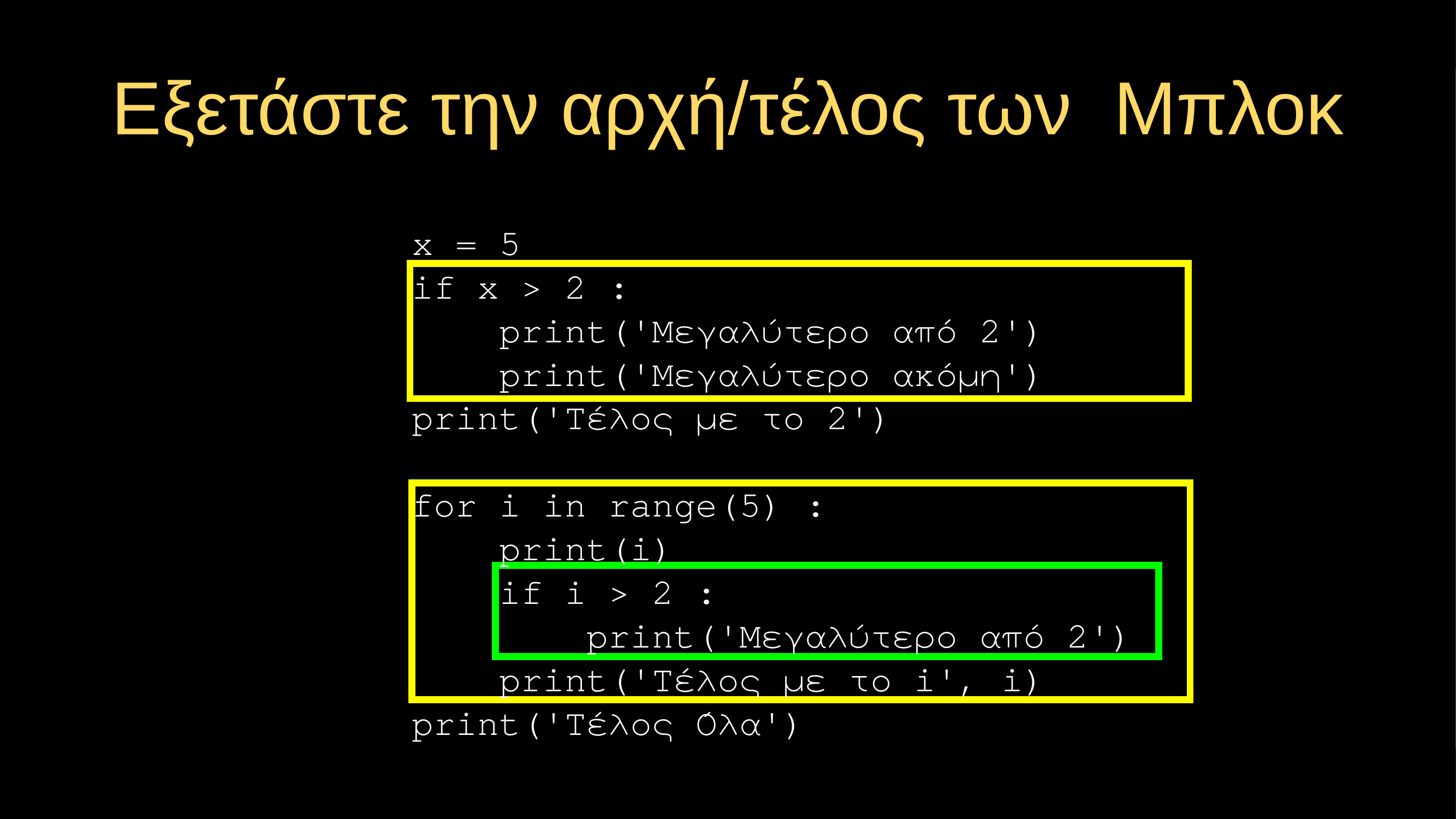

Εξετάστε την αρχή/τέλος των  Μπλοκ

x = 5
if x > 2 :
    print('Μεγαλύτερο από 2')
    print('Μεγαλύτερο ακόμη')
print('Τέλος με το 2')

for i in range(5) :
    print(i)
    if i > 2 :
        print('Μεγαλύτερο από 2')
    print('Τέλος με το i', i)
print('Τέλος Όλα')